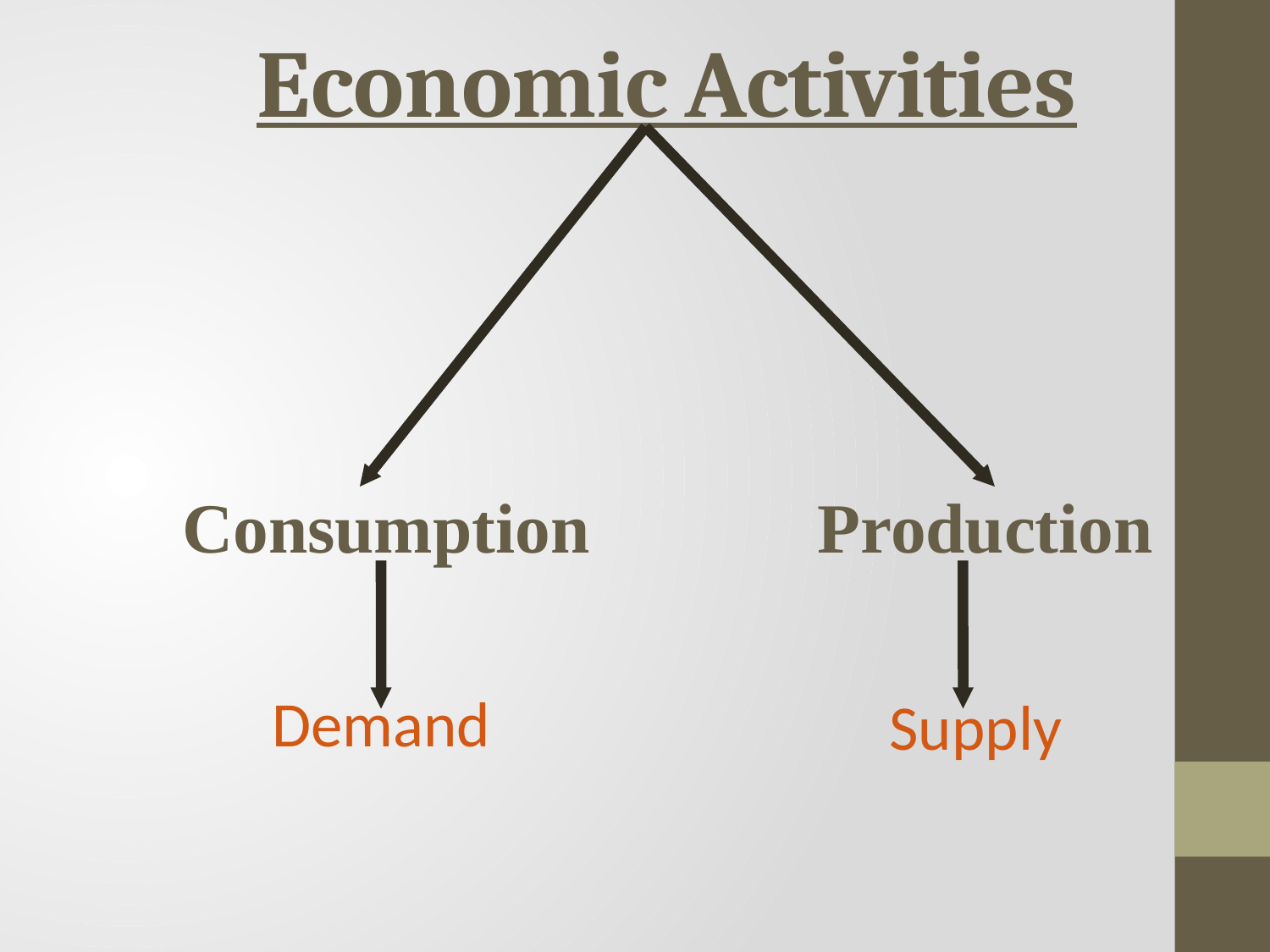

# Economic Activities

Consumption
Production

Demand
Supply